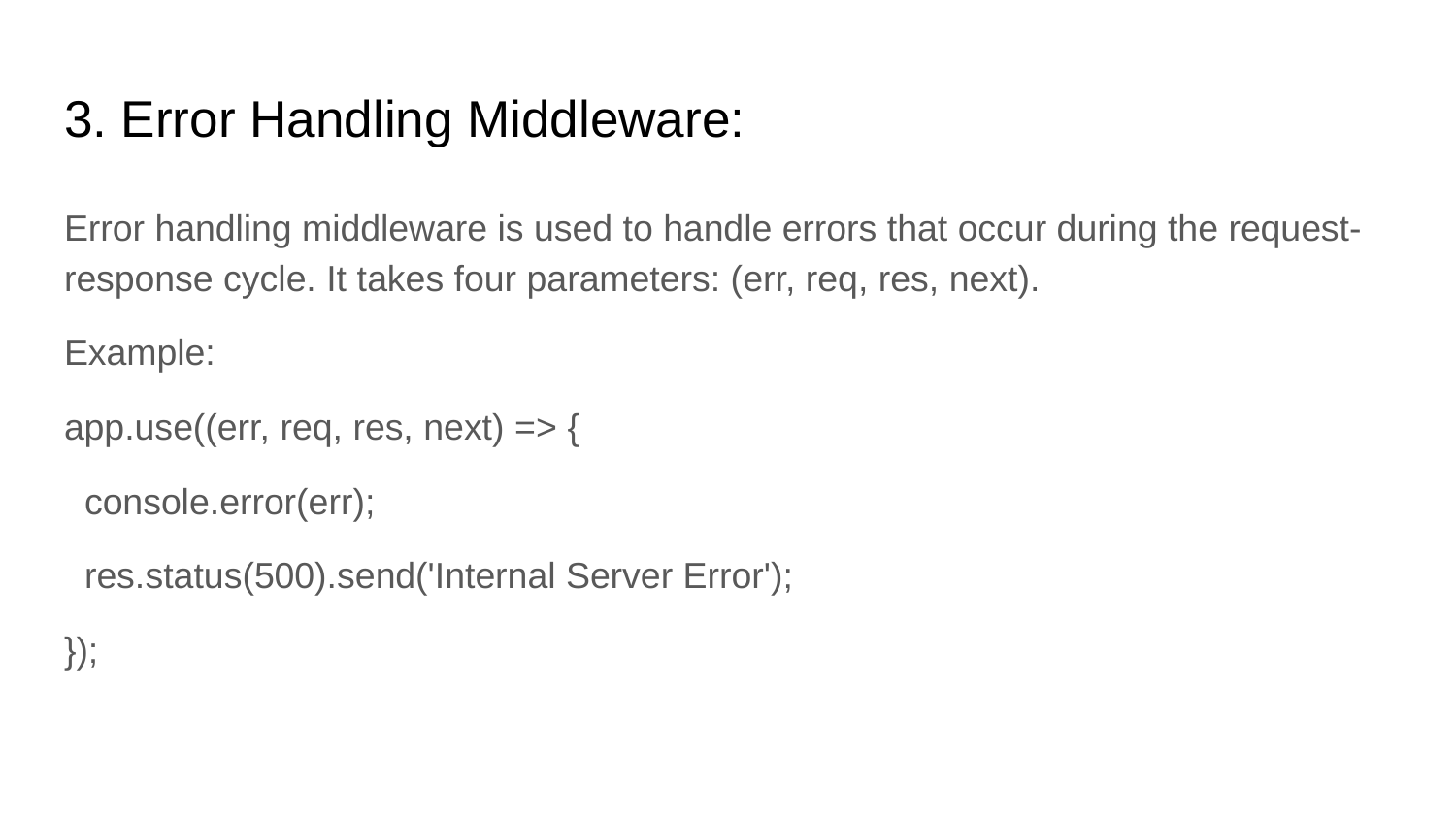

# 3. Error Handling Middleware:
Error handling middleware is used to handle errors that occur during the request-response cycle. It takes four parameters: (err, req, res, next).
Example:
app.use((err, req, res, next) => {
  console.error(err);
  res.status(500).send('Internal Server Error');
});